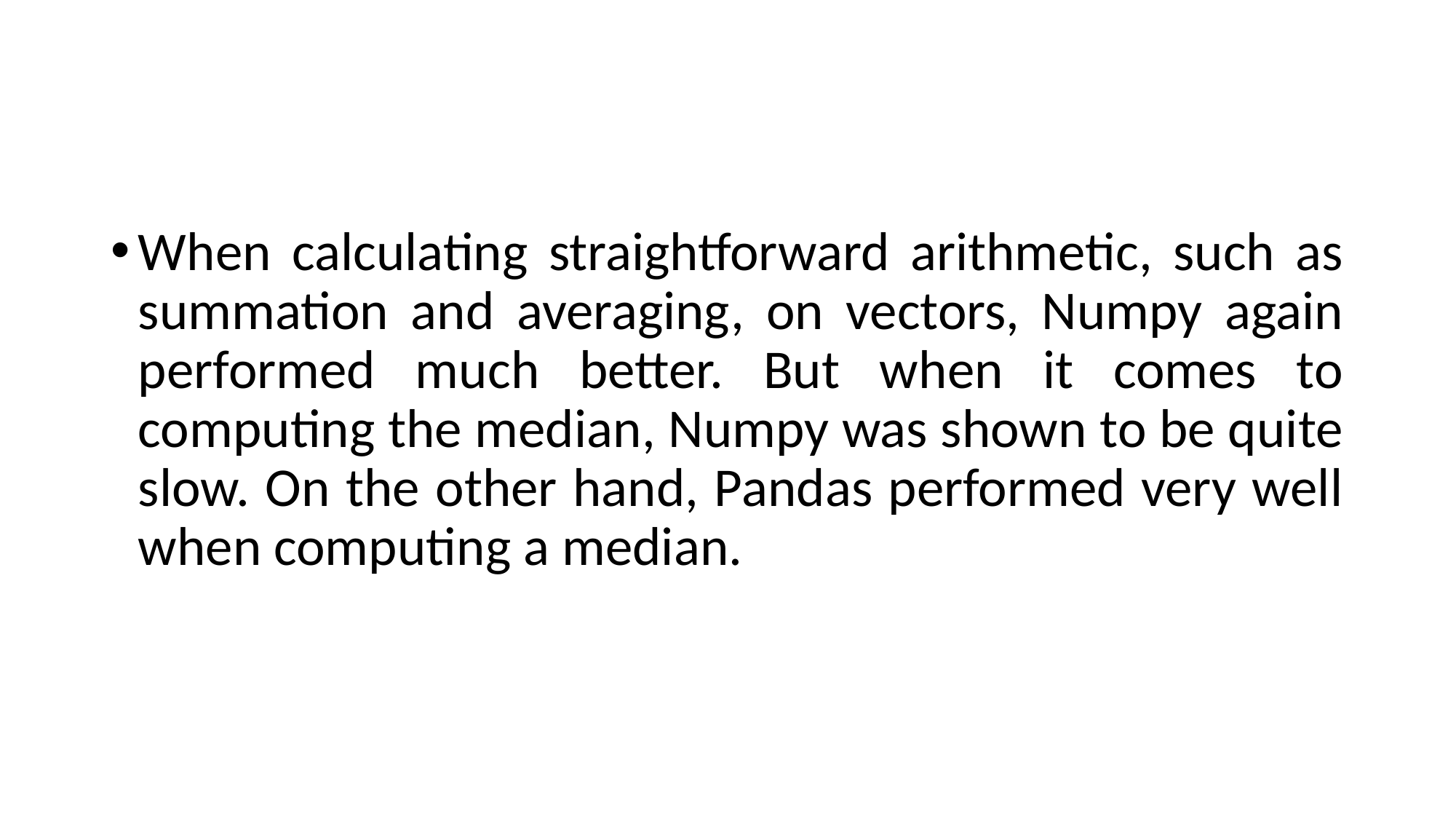

#
When calculating straightforward arithmetic, such as summation and averaging, on vectors, Numpy again performed much better. But when it comes to computing the median, Numpy was shown to be quite slow. On the other hand, Pandas performed very well when computing a median.